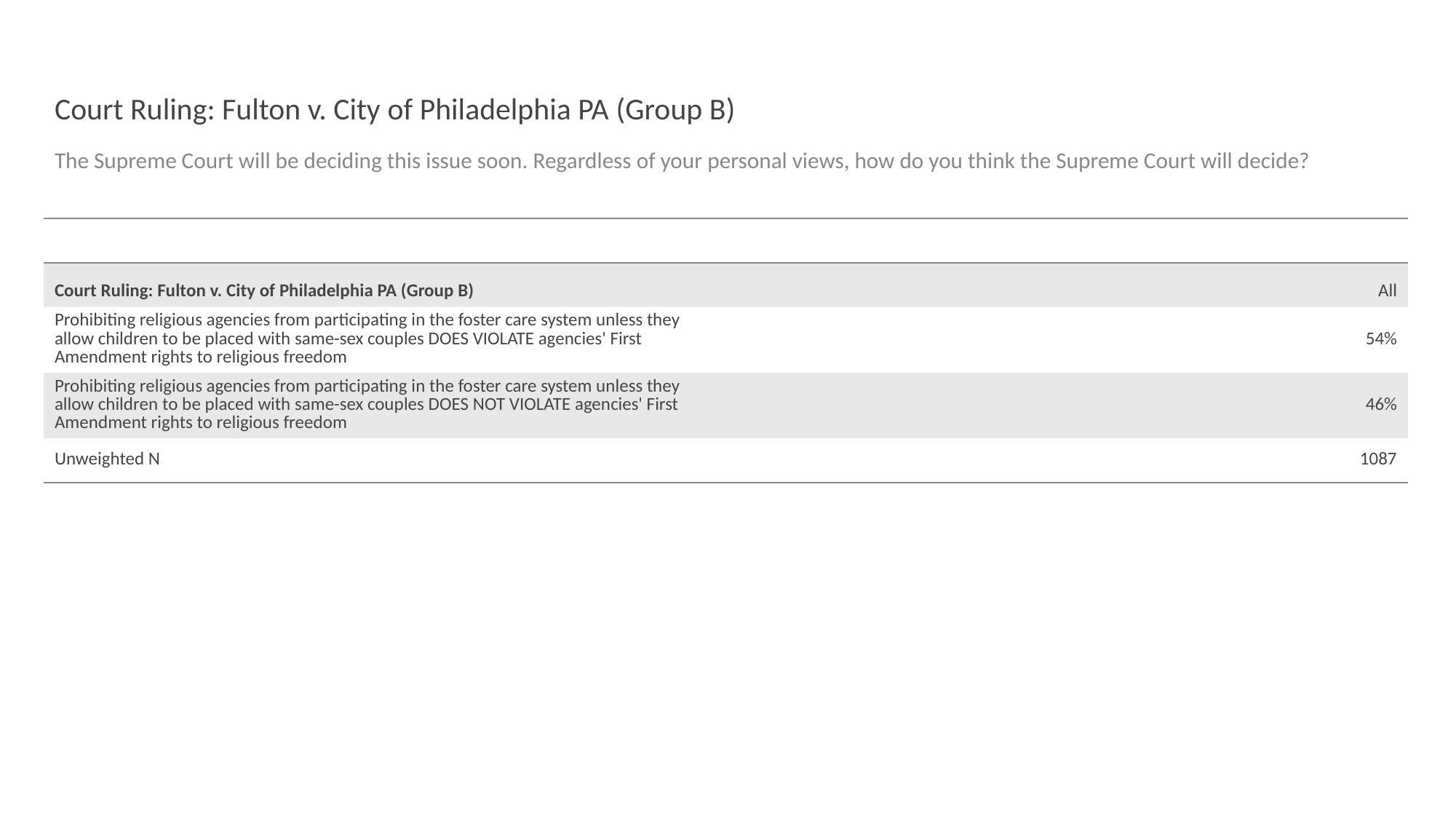

# Court Ruling: Fulton v. City of Philadelphia PA (Group B)
The Supreme Court will be deciding this issue soon. Regardless of your personal views, how do you think the Supreme Court will decide?
|  |  |
| --- | --- |
| Court Ruling: Fulton v. City of Philadelphia PA (Group B) | All |
| Prohibiting religious agencies from participating in the foster care system unless they allow children to be placed with same-sex couples DOES VIOLATE agencies' First Amendment rights to religious freedom | 54% |
| Prohibiting religious agencies from participating in the foster care system unless they allow children to be placed with same-sex couples DOES NOT VIOLATE agencies' First Amendment rights to religious freedom | 46% |
| Unweighted N | 1087 |